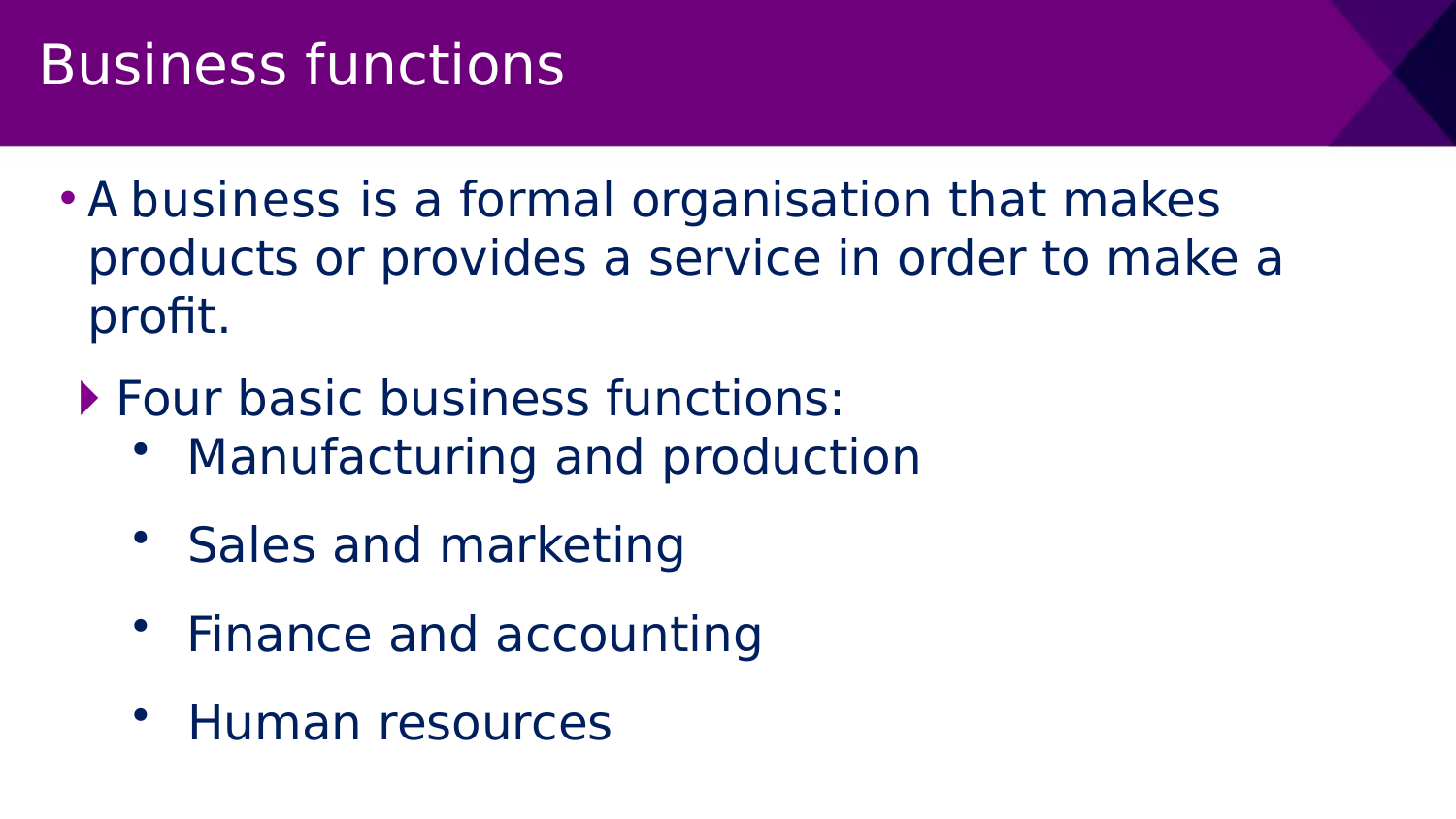

# Business functions
A business is a formal organisation that makes products or provides a service in order to make a profit.
🞂​ Four basic business functions:
Manufacturing and production
Sales and marketing
Finance and accounting
Human resources